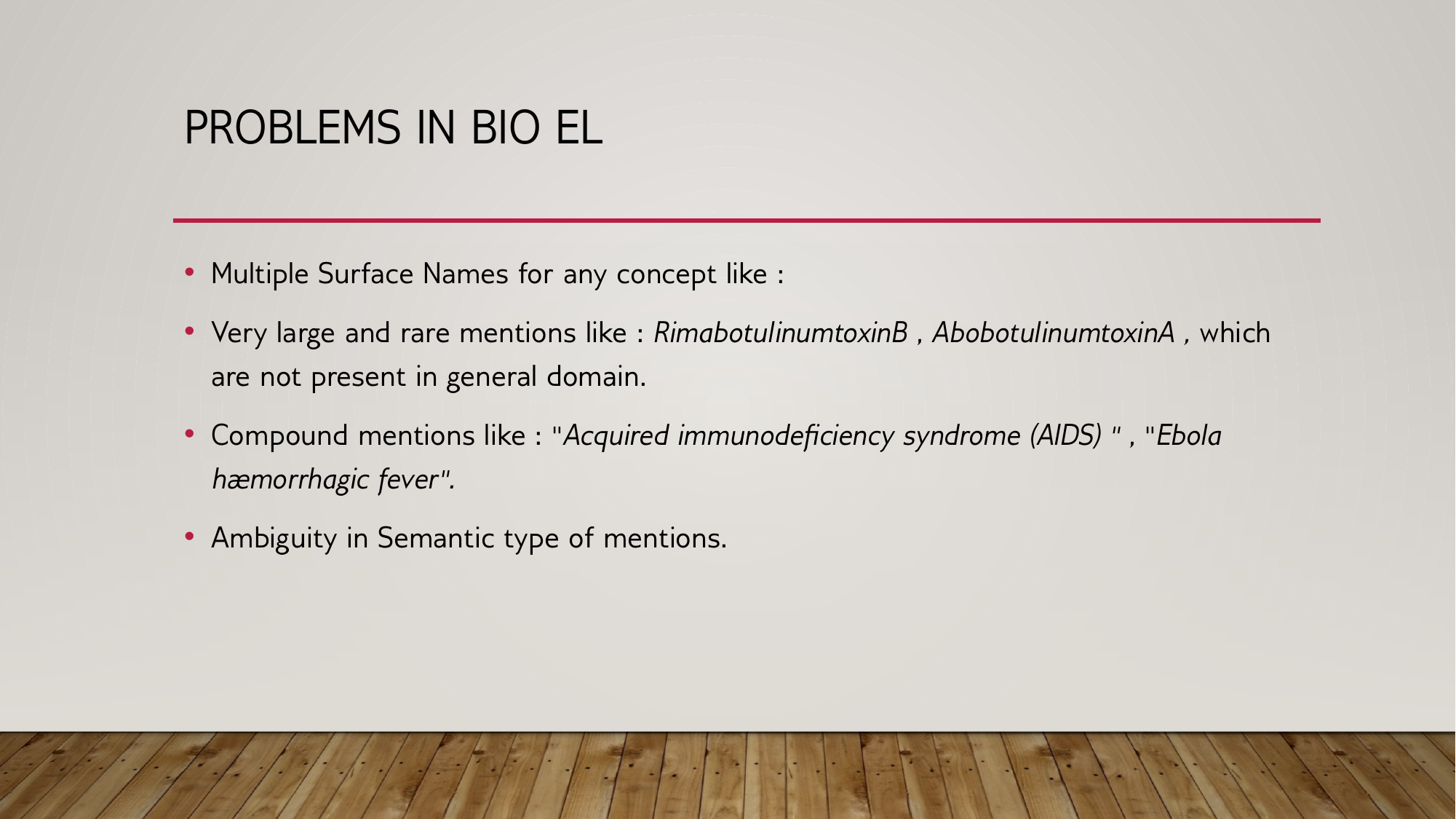

# Problems in Bio EL
Multiple Surface Names for any concept like :
Very large and rare mentions like : RimabotulinumtoxinB , AbobotulinumtoxinA , which are not present in general domain.
Compound mentions like : "Acquired immunodeficiency syndrome (AIDS) " , "Ebola haemorrhagic fever".
Ambiguity in Semantic type of mentions.